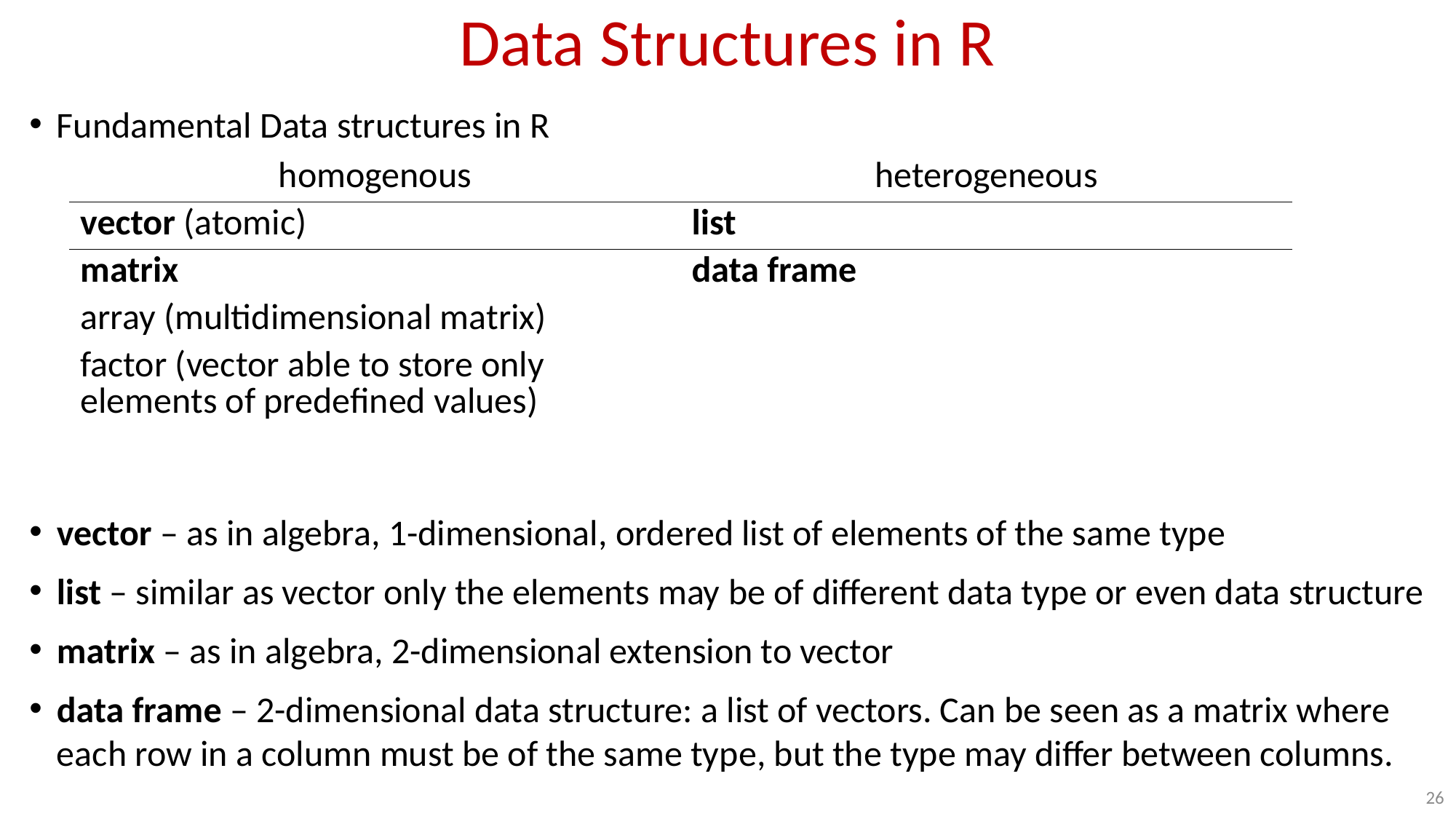

# Data Structures in R
Fundamental Data structures in R

vector – as in algebra, 1-dimensional, ordered list of elements of the same type
list – similar as vector only the elements may be of different data type or even data structure
matrix – as in algebra, 2-dimensional extension to vector
data frame – 2-dimensional data structure: a list of vectors. Can be seen as a matrix where each row in a column must be of the same type, but the type may differ between columns.

| homogenous | heterogeneous |
| --- | --- |
| vector (atomic) | list |
| matrix | data frame |
| array (multidimensional matrix) |  |
| factor (vector able to store only elements of predefined values) |  |
26